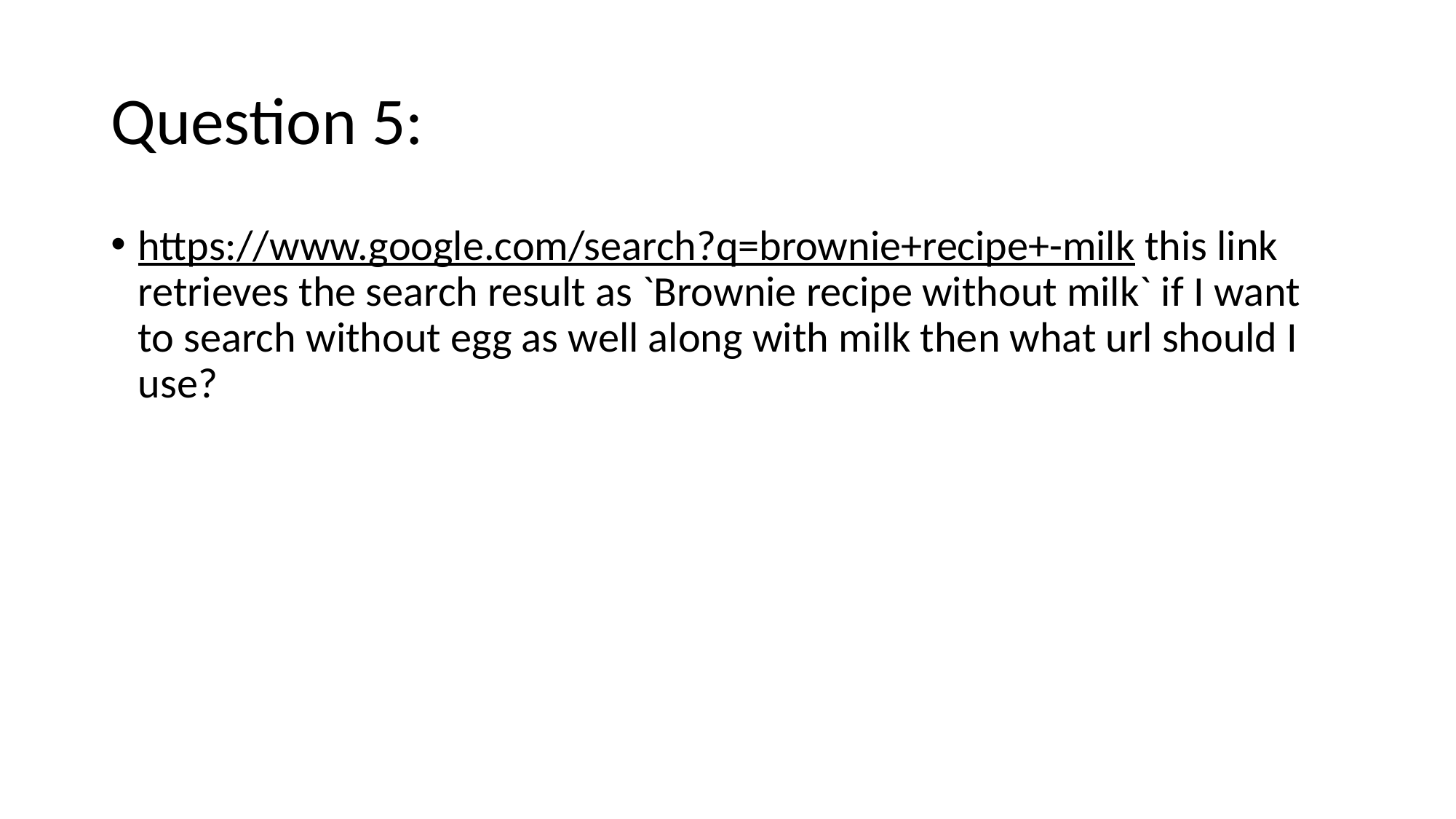

# Question 5:
https://www.google.com/search?q=brownie+recipe+-milk this link retrieves the search result as `Brownie recipe without milk` if I want to search without egg as well along with milk then what url should I use?